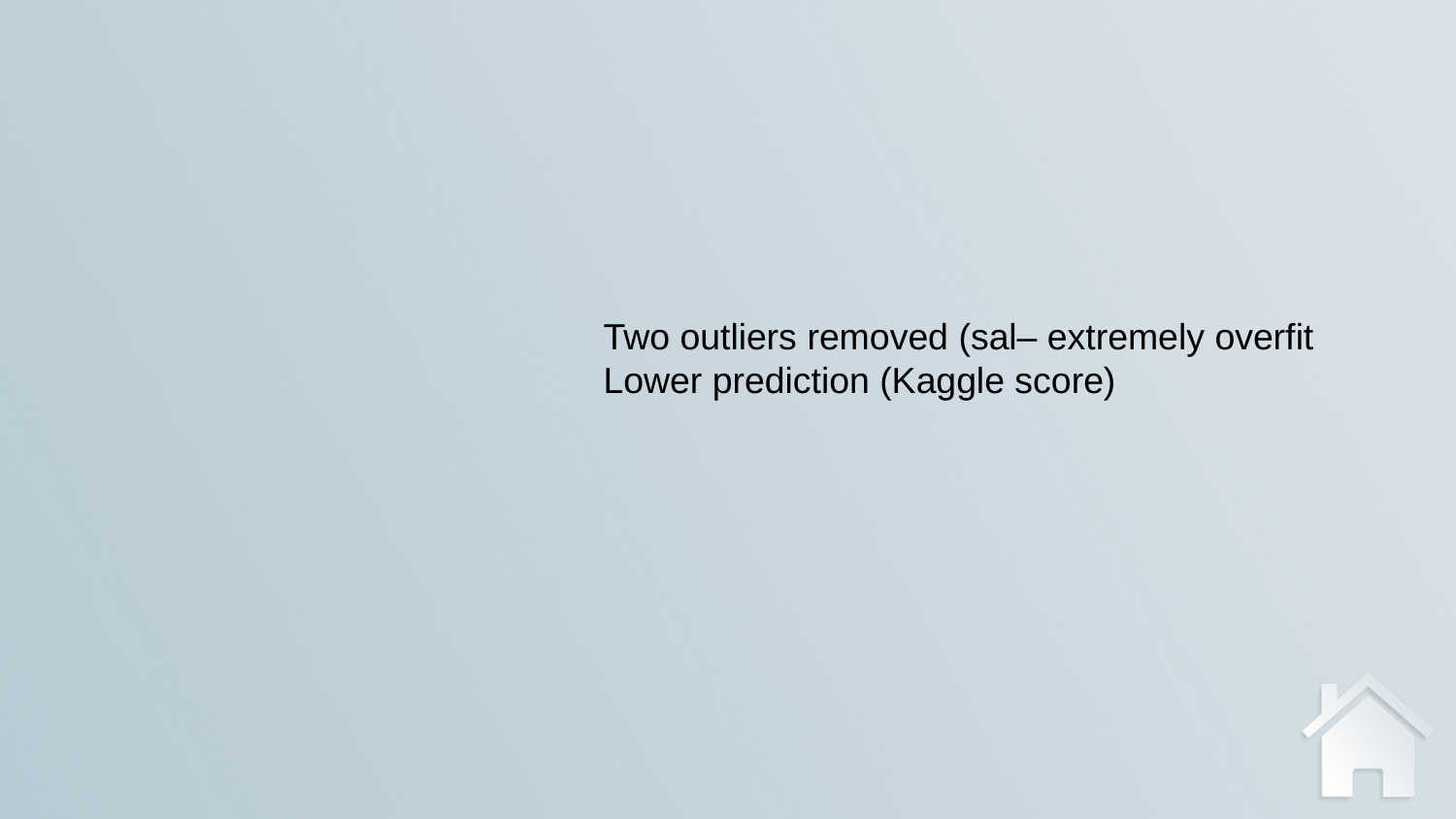

Two outliers removed (sal– extremely overfit
Lower prediction (Kaggle score)